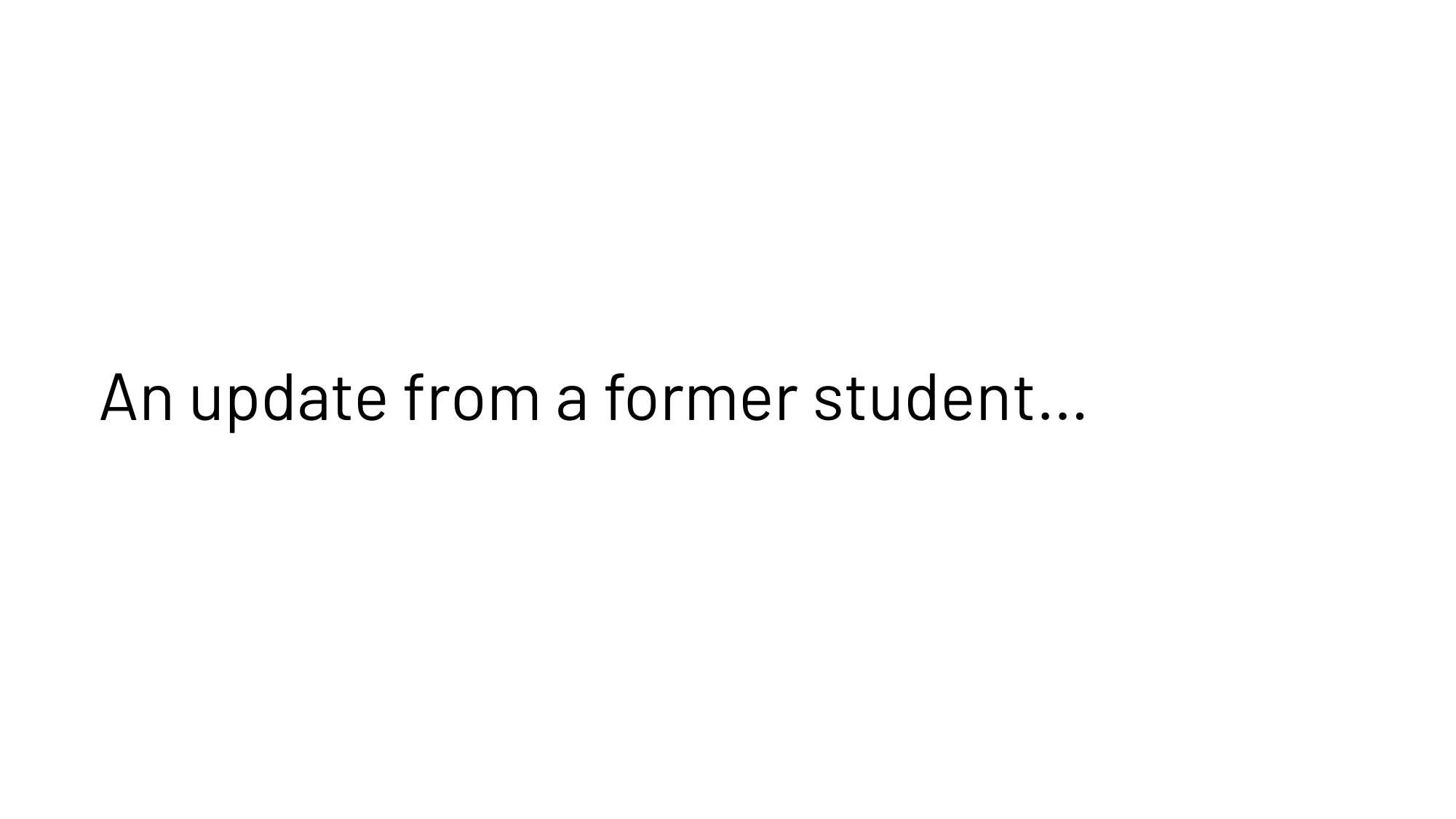

# An update from a former student…